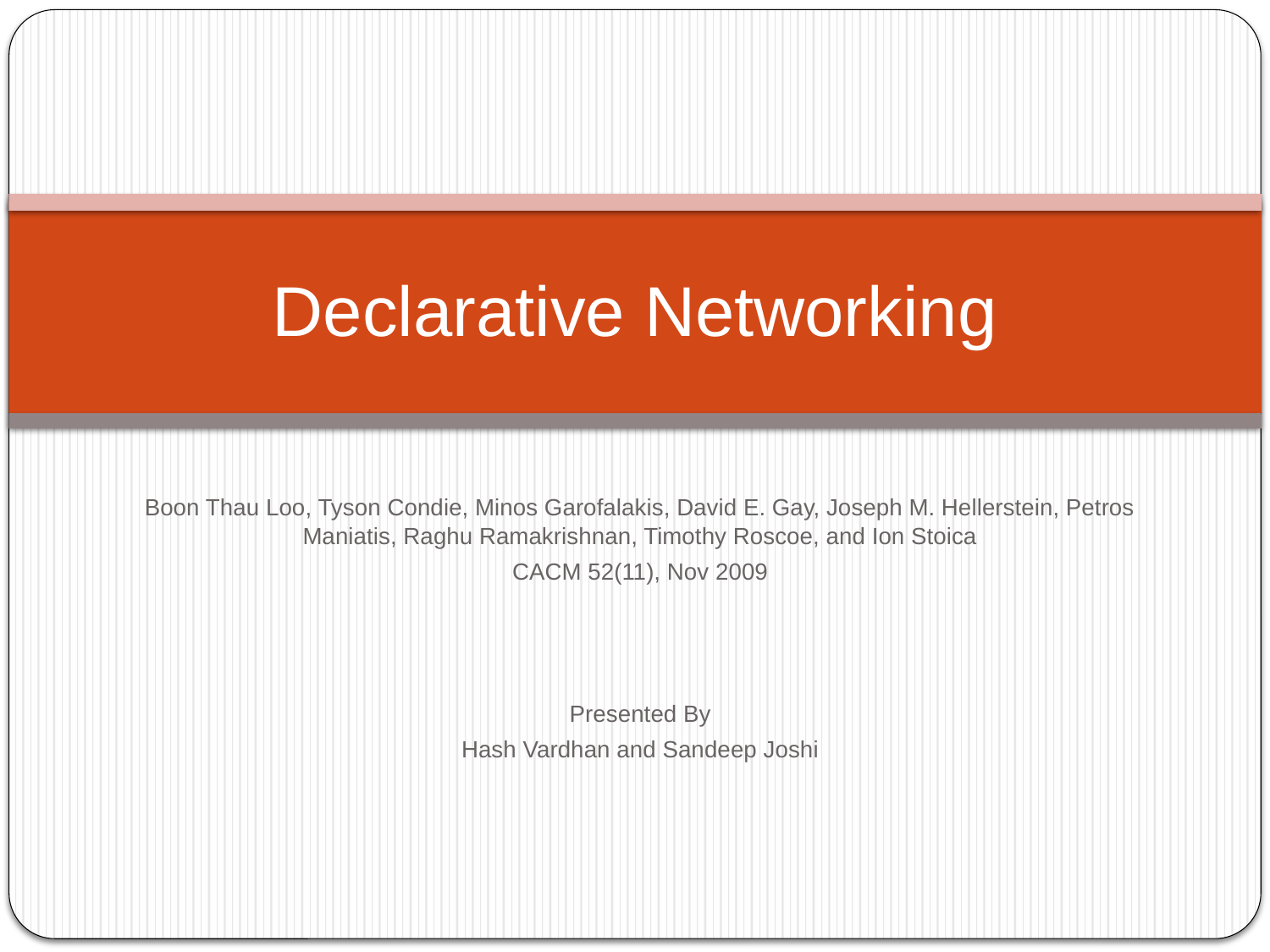

# Declarative Networking
Boon Thau Loo, Tyson Condie, Minos Garofalakis, David E. Gay, Joseph M. Hellerstein, Petros Maniatis, Raghu Ramakrishnan, Timothy Roscoe, and Ion Stoica
CACM 52(11), Nov 2009

Presented By
Hash Vardhan and Sandeep Joshi